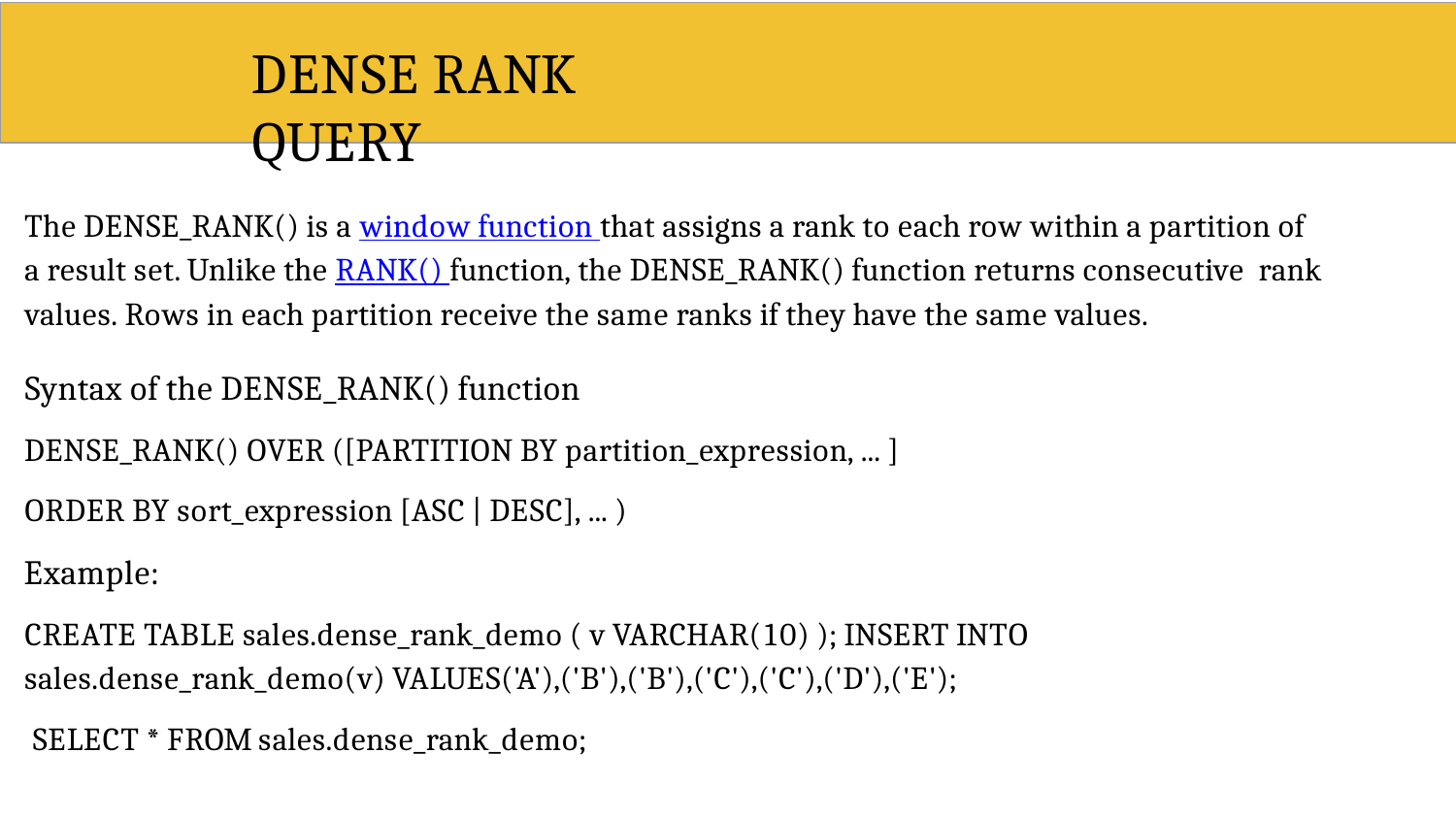

# DENSE RANK	QUERY
The DENSE_RANK() is a window function that assigns a rank to each row within a partition of  a result set. Unlike the RANK() function, the DENSE_RANK() function returns consecutive  rank values. Rows in each partition receive the same ranks if they have the same values.
Syntax of the DENSE_RANK() function
DENSE_RANK() OVER ([PARTITION BY partition_expression, ... ]  ORDER BY sort_expression [ASC | DESC], ... )
Example:
CREATE TABLE sales.dense_rank_demo ( v VARCHAR(10) ); INSERT INTO  sales.dense_rank_demo(v) VALUES('A'),('B'),('B'),('C'),('C'),('D'),('E');
SELECT * FROM sales.dense_rank_demo;